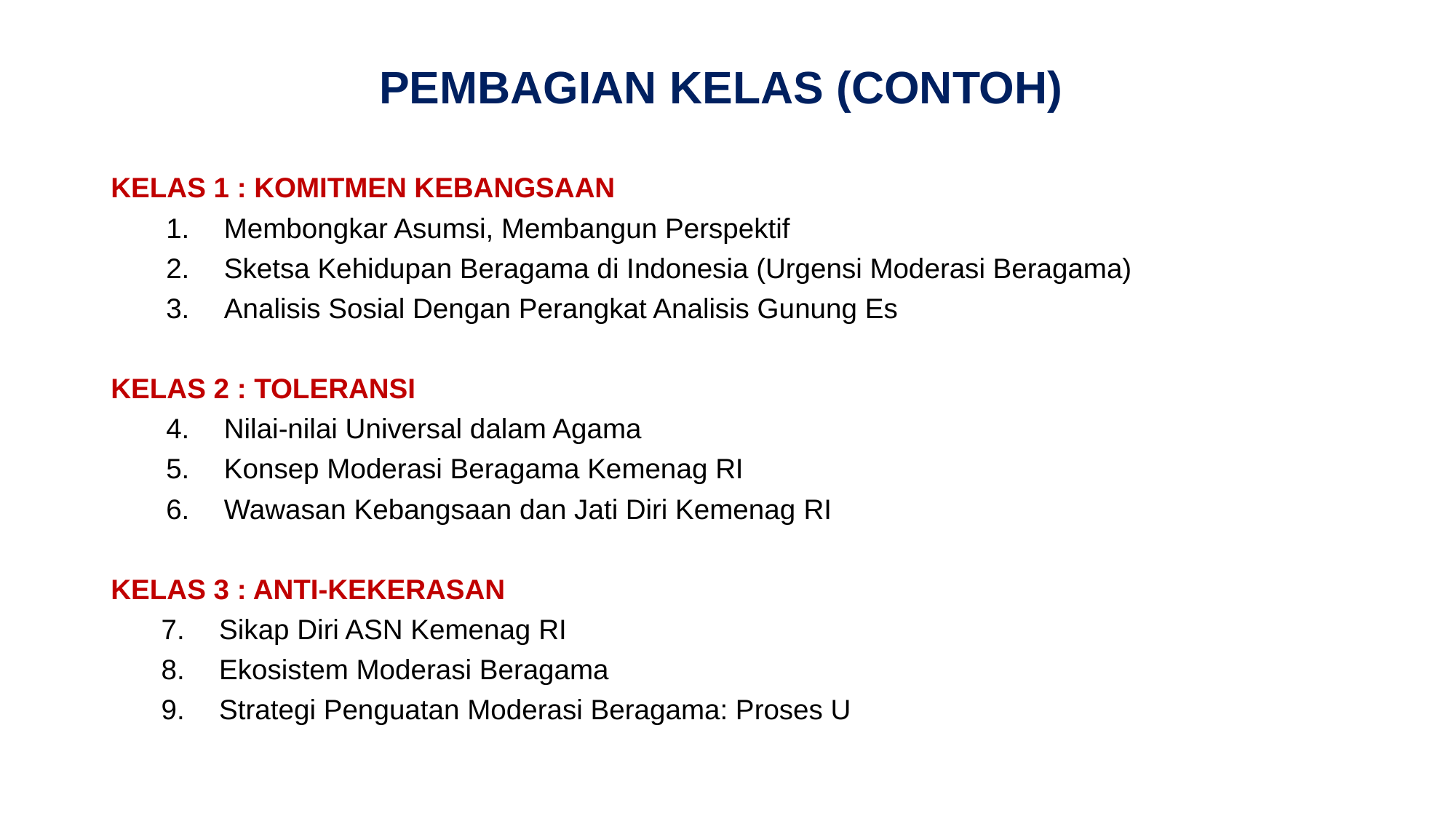

# PEMBAGIAN KELAS (CONTOH)
KELAS 1 : KOMITMEN KEBANGSAAN
Membongkar Asumsi, Membangun Perspektif
Sketsa Kehidupan Beragama di Indonesia (Urgensi Moderasi Beragama)
Analisis Sosial Dengan Perangkat Analisis Gunung Es

KELAS 2 : TOLERANSI
Nilai-nilai Universal dalam Agama
Konsep Moderasi Beragama Kemenag RI
Wawasan Kebangsaan dan Jati Diri Kemenag RI

KELAS 3 : ANTI-KEKERASAN
Sikap Diri ASN Kemenag RI
Ekosistem Moderasi Beragama
Strategi Penguatan Moderasi Beragama: Proses U